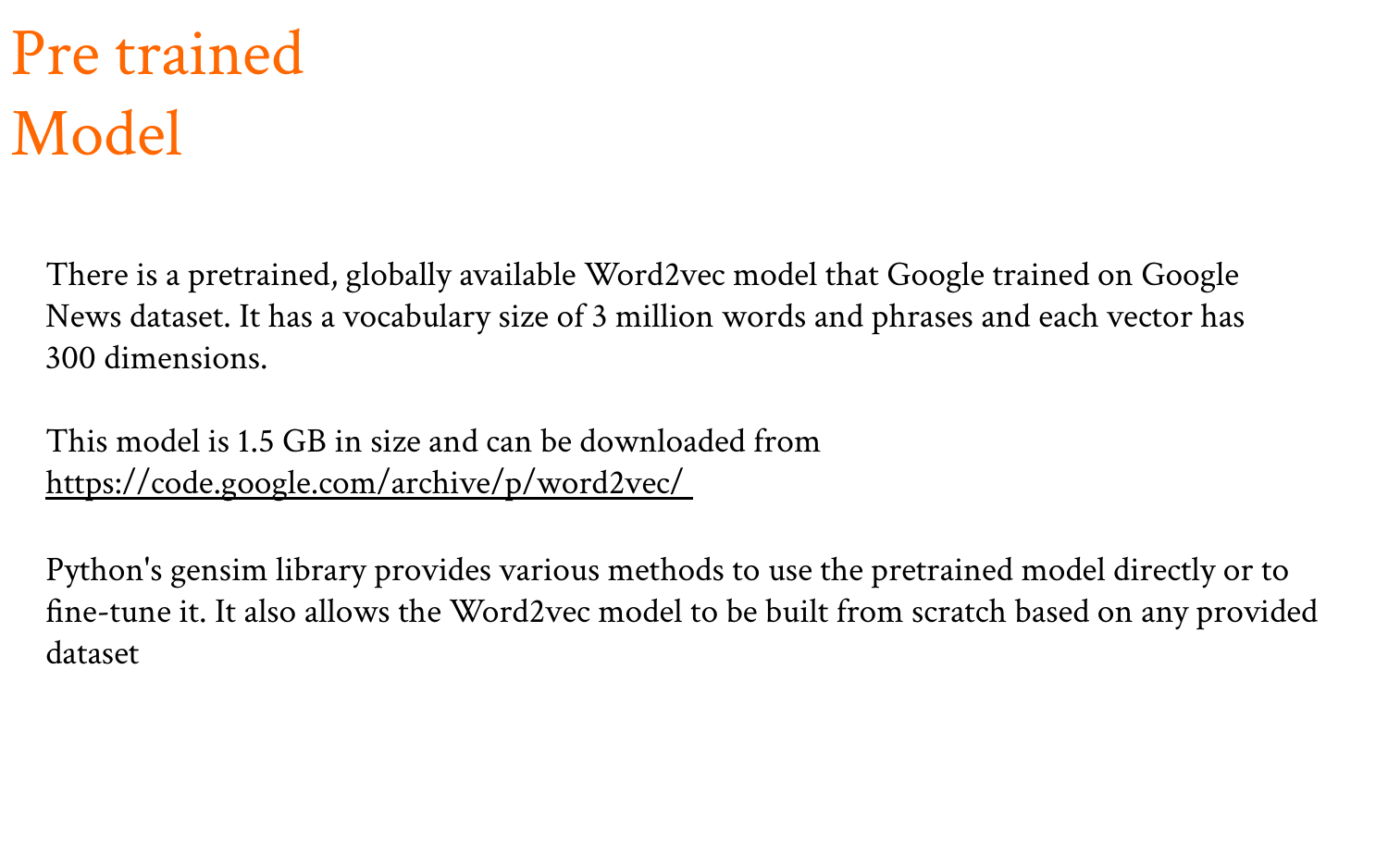

Pre trained Model
There is a pretrained, globally available Word2vec model that Google trained on Google
News dataset. It has a vocabulary size of 3 million words and phrases and each vector has
300 dimensions.

This model is 1.5 GB in size and can be downloaded from
https://code.google.com/archive/p/word2vec/

Python's gensim library provides various methods to use the pretrained model directly or to fine-tune it. It also allows the Word2vec model to be built from scratch based on any provided dataset